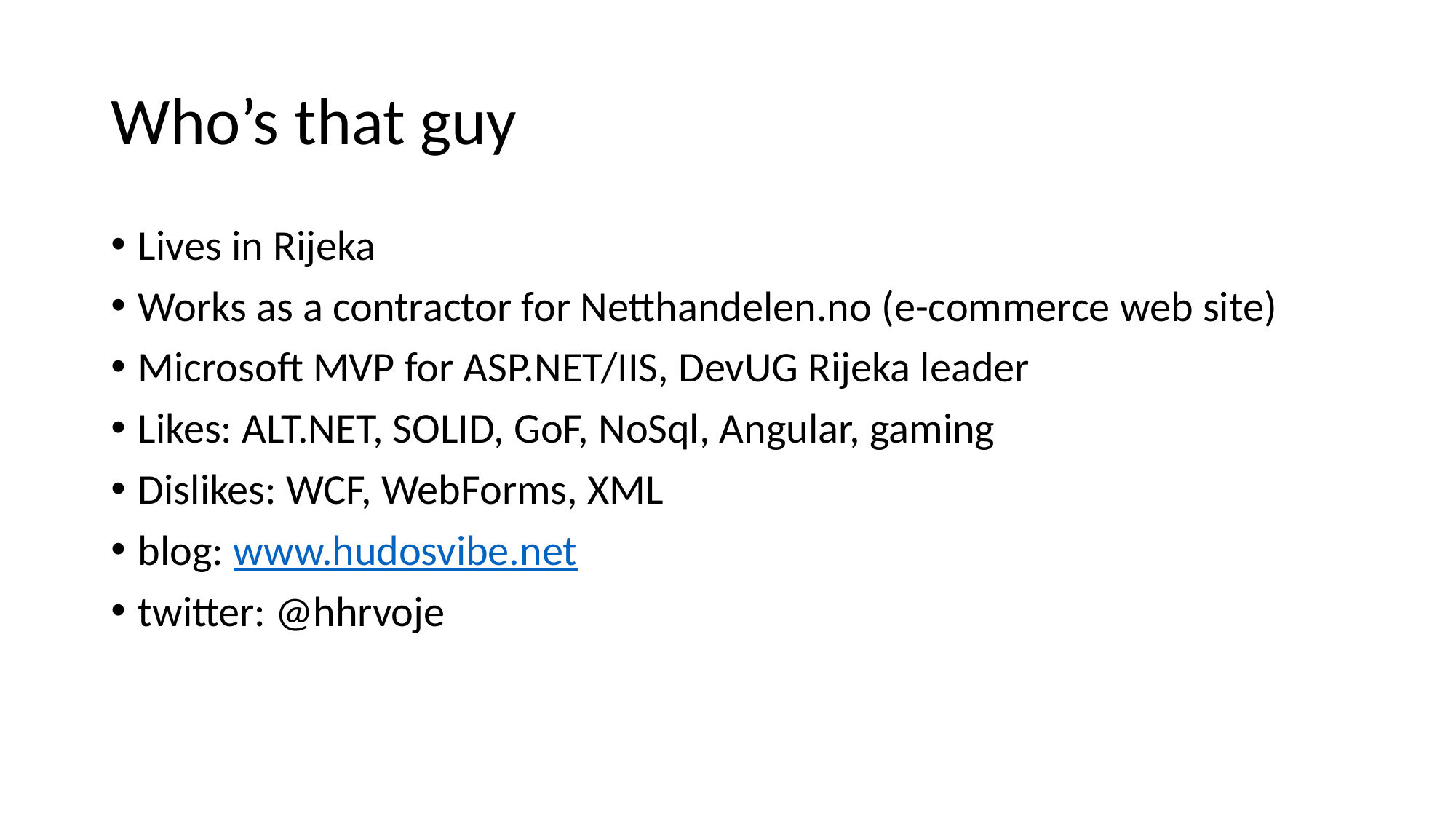

# Who’s that guy
Lives in Rijeka
Works as a contractor for Netthandelen.no (e-commerce web site)
Microsoft MVP for ASP.NET/IIS, DevUG Rijeka leader
Likes: ALT.NET, SOLID, GoF, NoSql, Angular, gaming
Dislikes: WCF, WebForms, XML
blog: www.hudosvibe.net
twitter: @hhrvoje